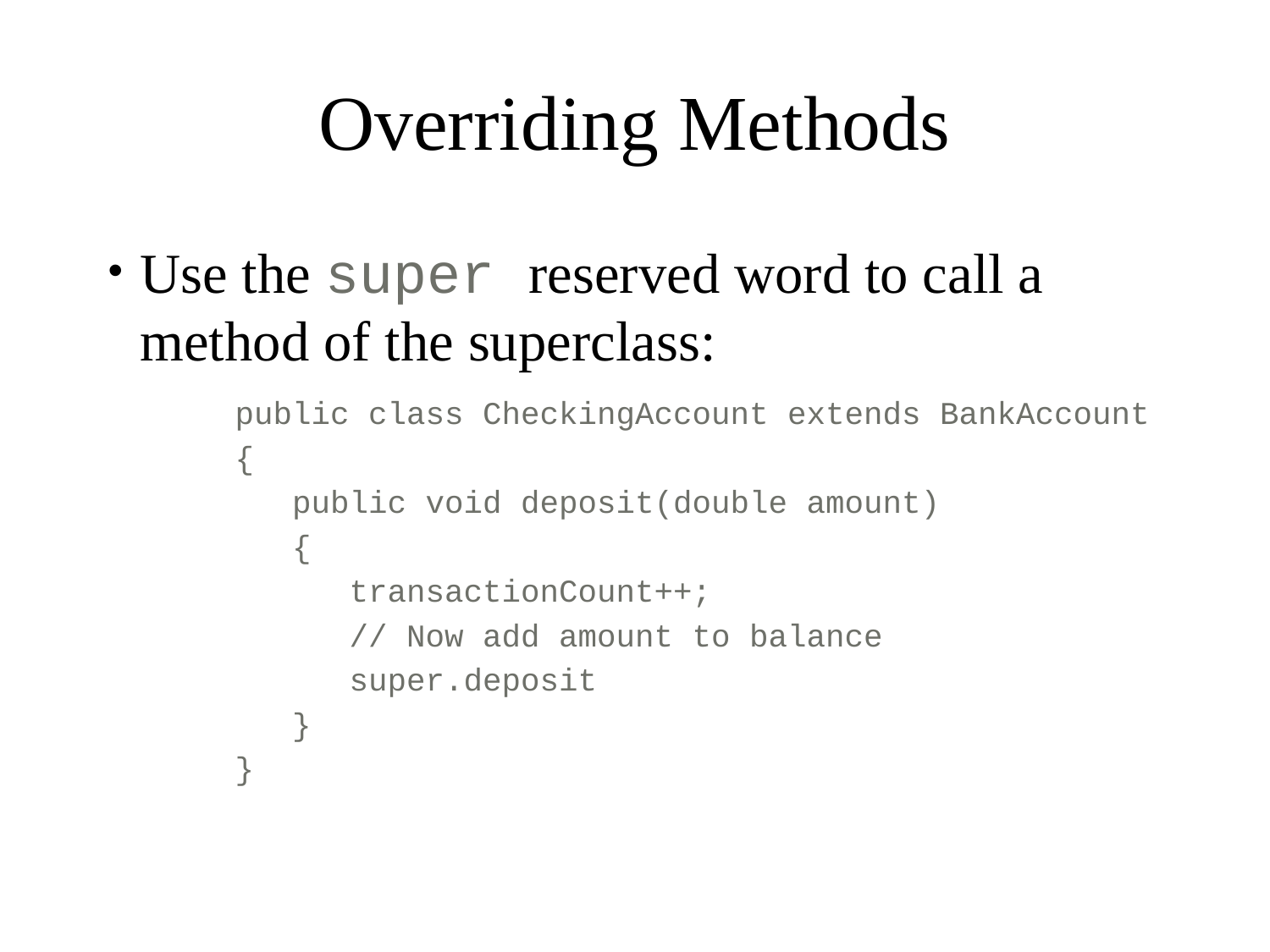

# Overriding Methods
Use the super reserved word to call a method of the superclass:
public class CheckingAccount extends BankAccount
{
   public void deposit(double amount)
   {
      transactionCount++;
      // Now add amount to balance
      super.deposit
   }
}